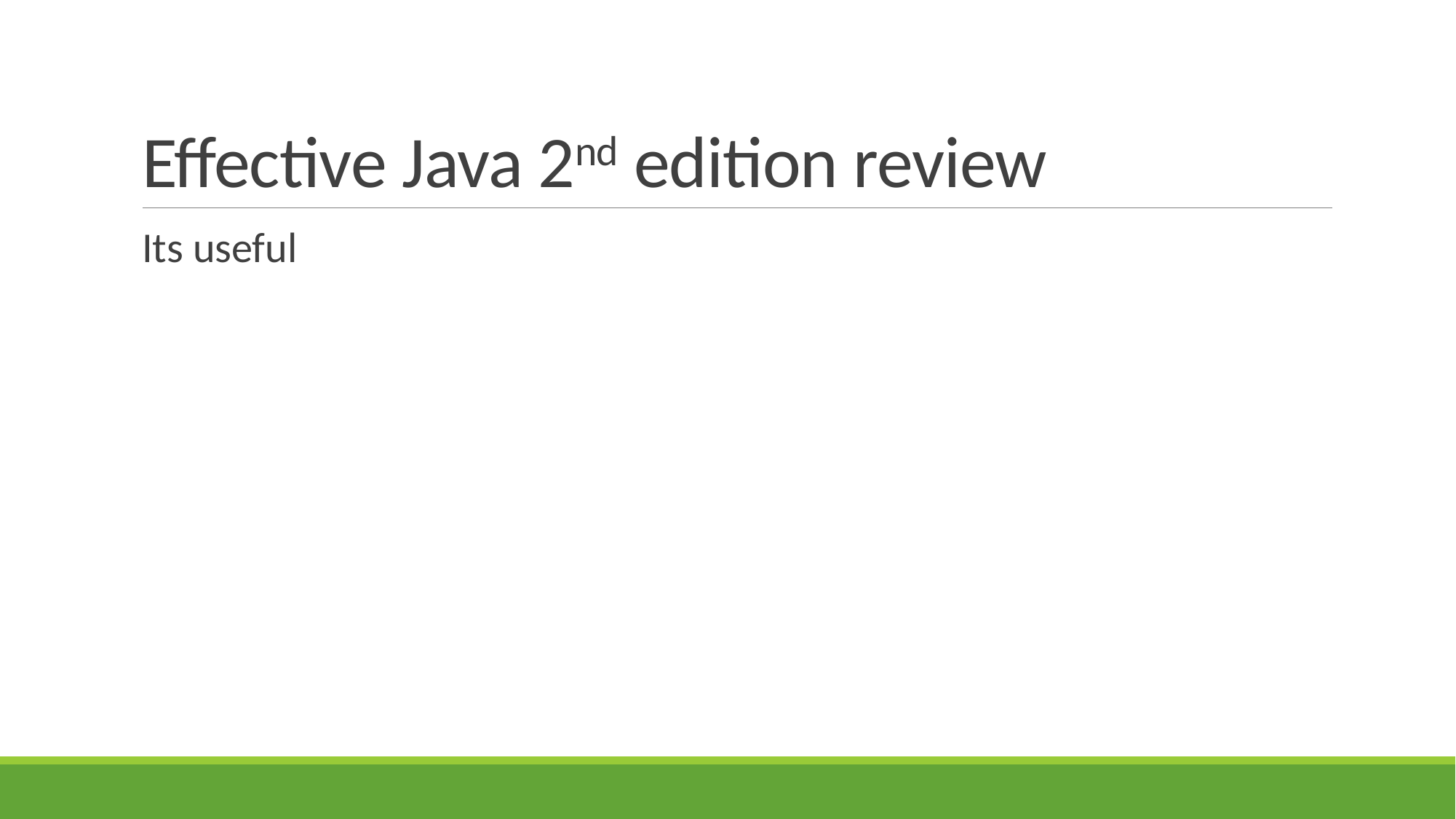

# Effective Java 2nd edition review
Its useful